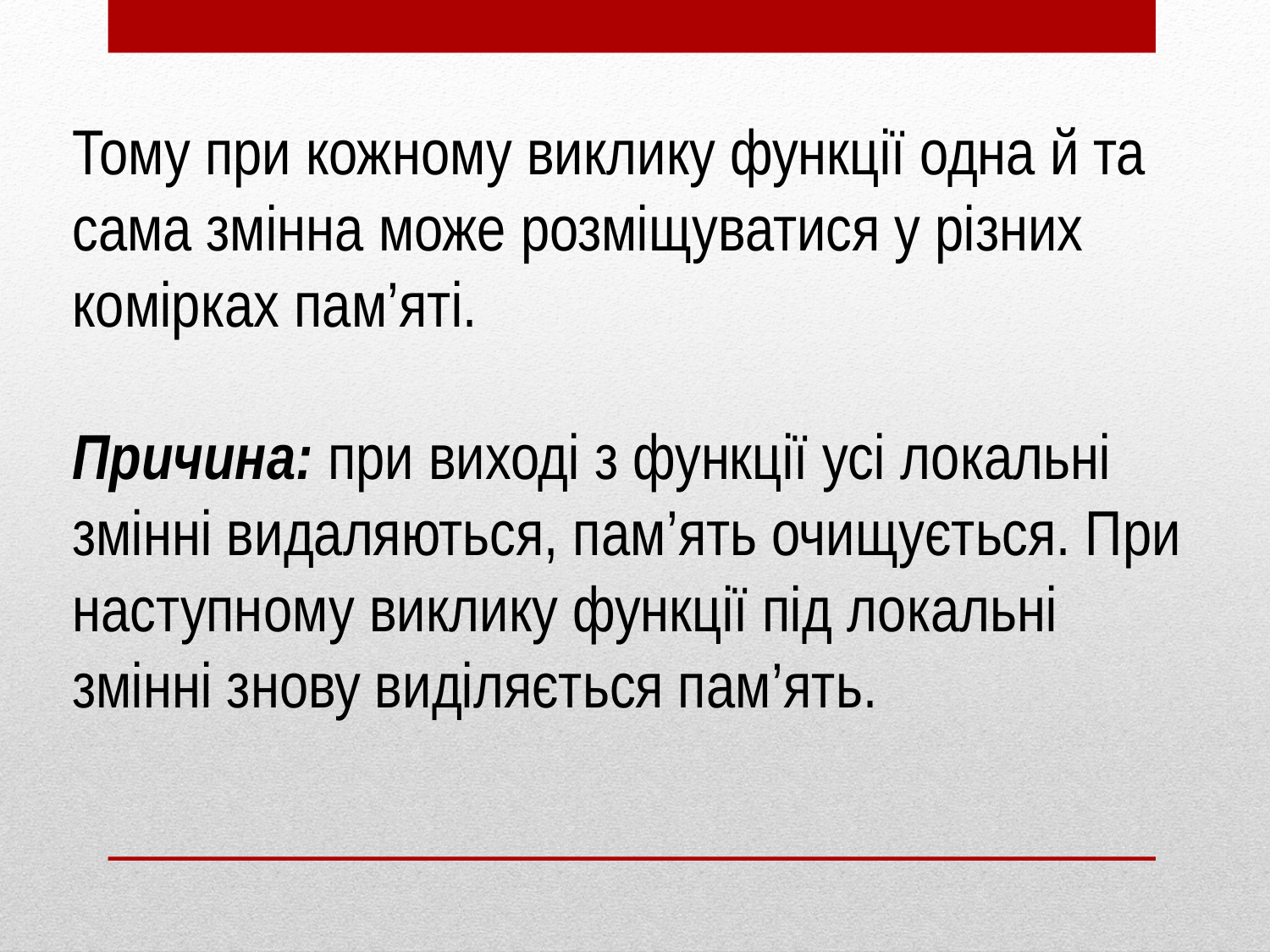

Тому при кожному виклику функції одна й та сама змінна може розміщуватися у різних комірках пам’яті.

Причина: при виході з функції усі локальні змінні видаляються, пам’ять очищується. При наступному виклику функції під локальні змінні знову виділяється пам’ять.